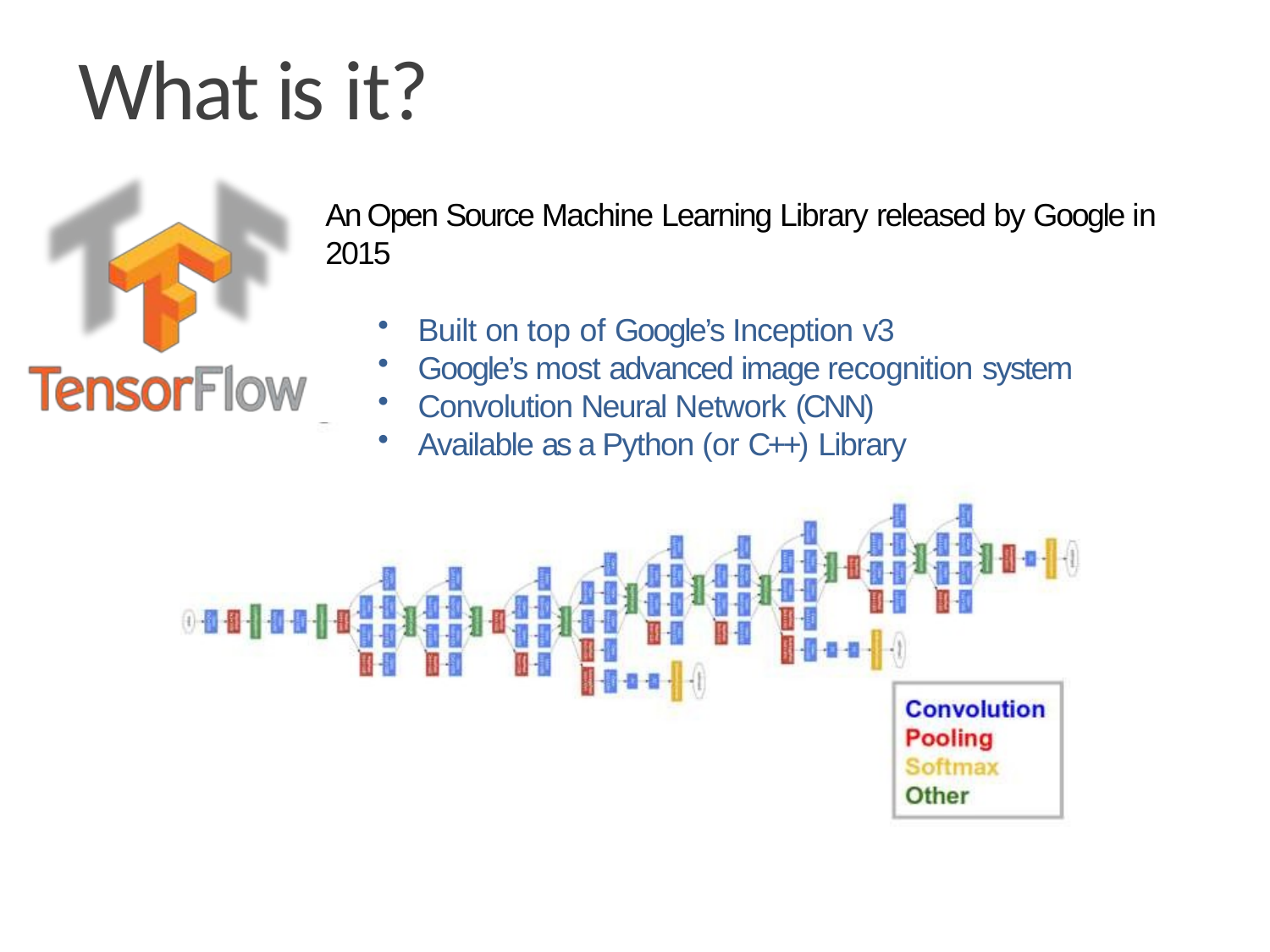

# What is it?

An Open Source Machine Learning Library released by Google in 2015

Built on top of Google’s Inception v3
Google’s most advanced image recognition system
Convolution Neural Network (CNN)
Available as a Python (or C++) Library